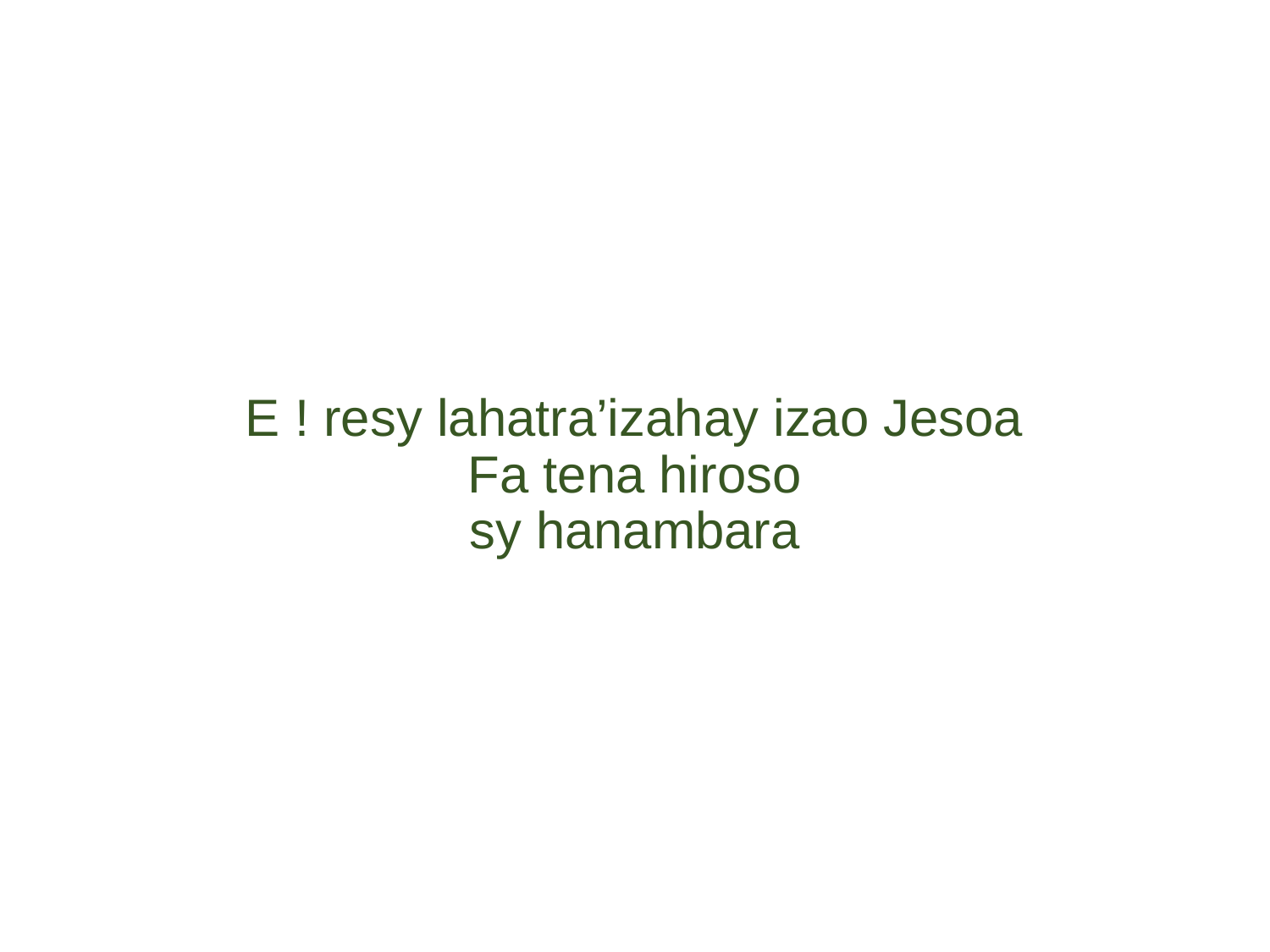

# E ! resy lahatra’izahay izao Jesoa Fa tena hiroso sy hanambara